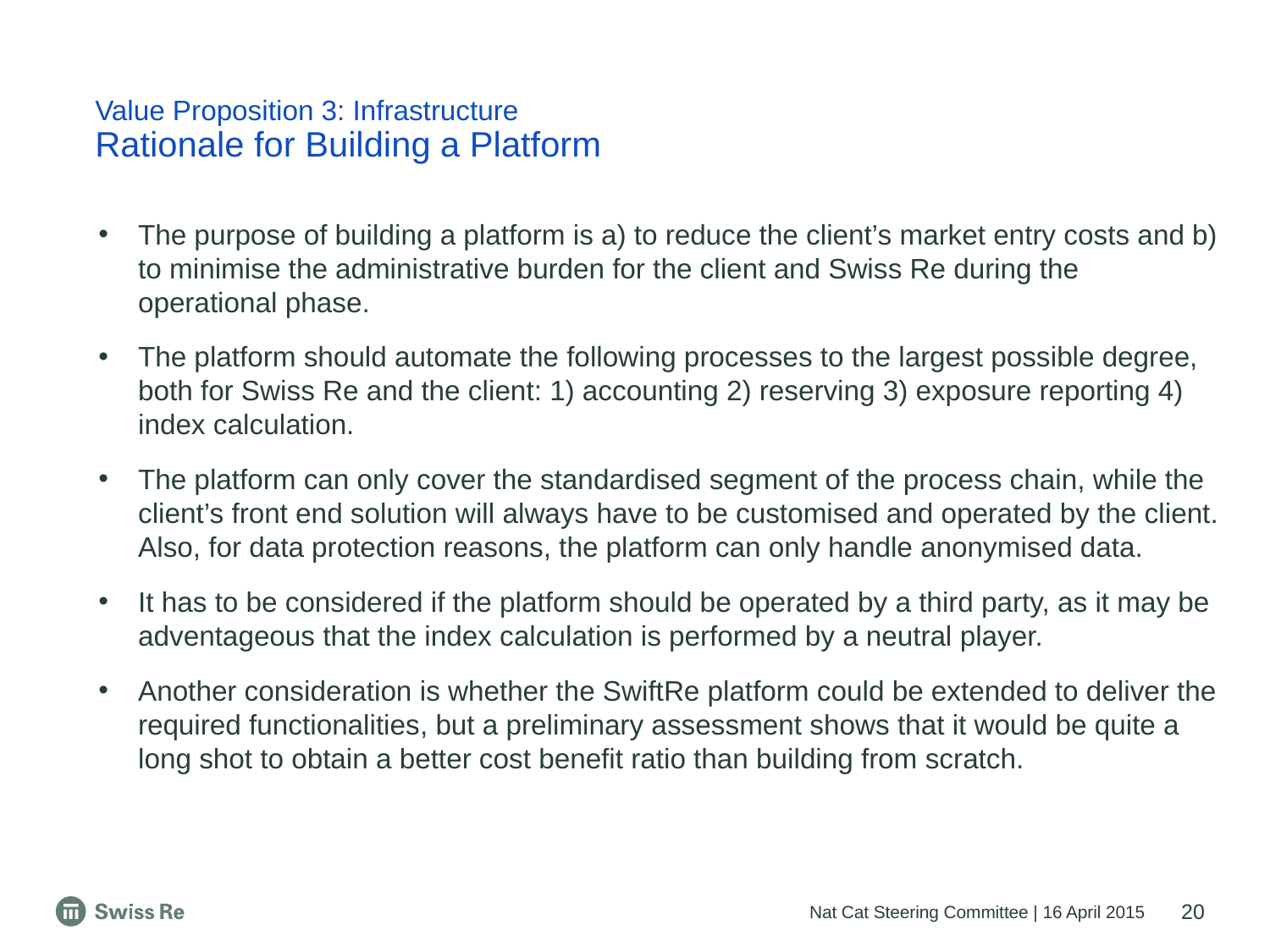

# Value Proposition 3: Infrastructure Rationale for Building a Platform
The purpose of building a platform is a) to reduce the client’s market entry costs and b) to minimise the administrative burden for the client and Swiss Re during the operational phase.
The platform should automate the following processes to the largest possible degree, both for Swiss Re and the client: 1) accounting 2) reserving 3) exposure reporting 4) index calculation.
The platform can only cover the standardised segment of the process chain, while the client’s front end solution will always have to be customised and operated by the client. Also, for data protection reasons, the platform can only handle anonymised data.
It has to be considered if the platform should be operated by a third party, as it may be adventageous that the index calculation is performed by a neutral player.
Another consideration is whether the SwiftRe platform could be extended to deliver the required functionalities, but a preliminary assessment shows that it would be quite a long shot to obtain a better cost benefit ratio than building from scratch.
20